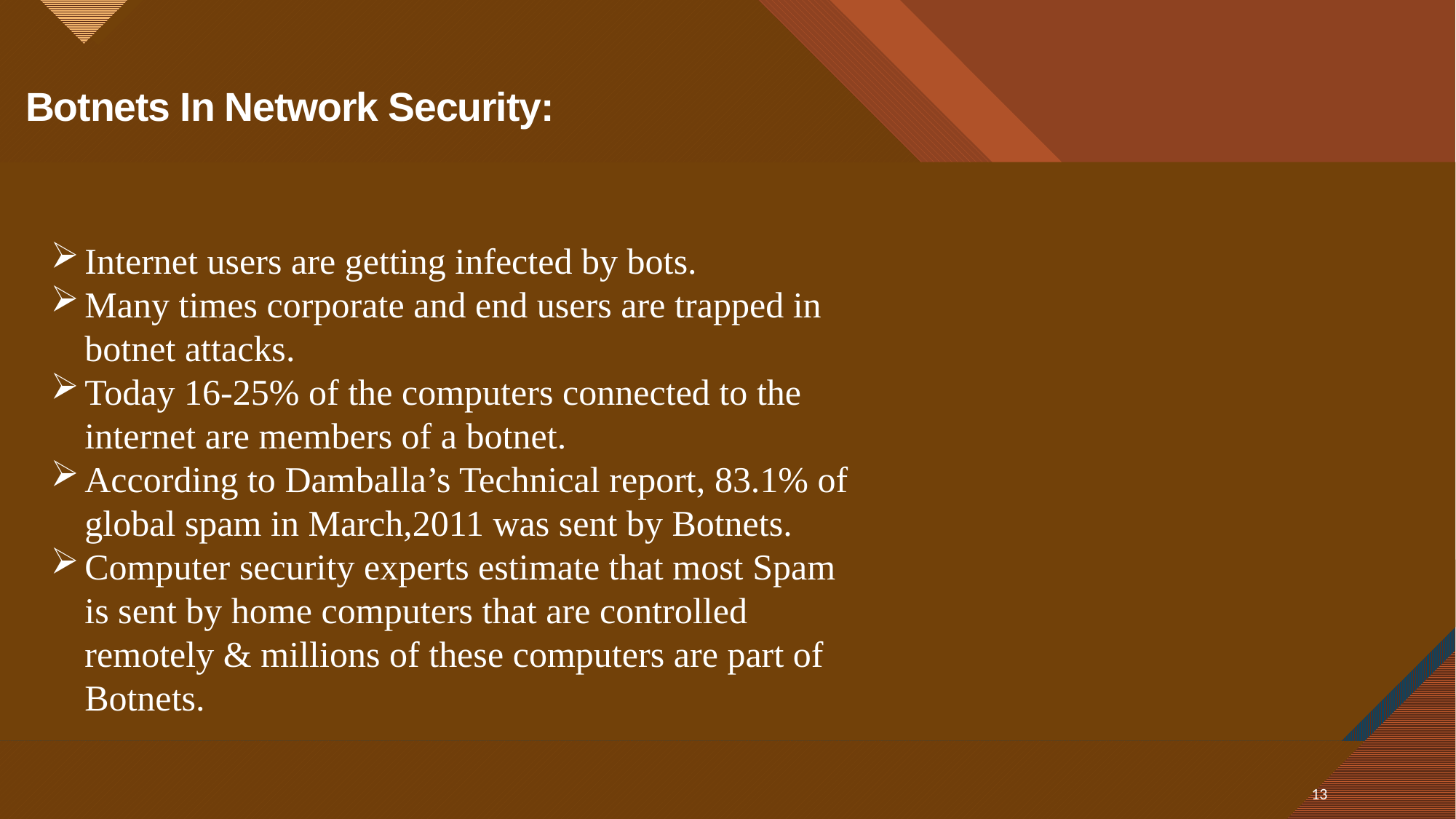

# Botnets In Network Security:
Internet users are getting infected by bots.
Many times corporate and end users are trapped in botnet attacks.
Today 16-25% of the computers connected to the internet are members of a botnet.
According to Damballa’s Technical report, 83.1% of global spam in March,2011 was sent by Botnets.
Computer security experts estimate that most Spam is sent by home computers that are controlled remotely & millions of these computers are part of Botnets.
13